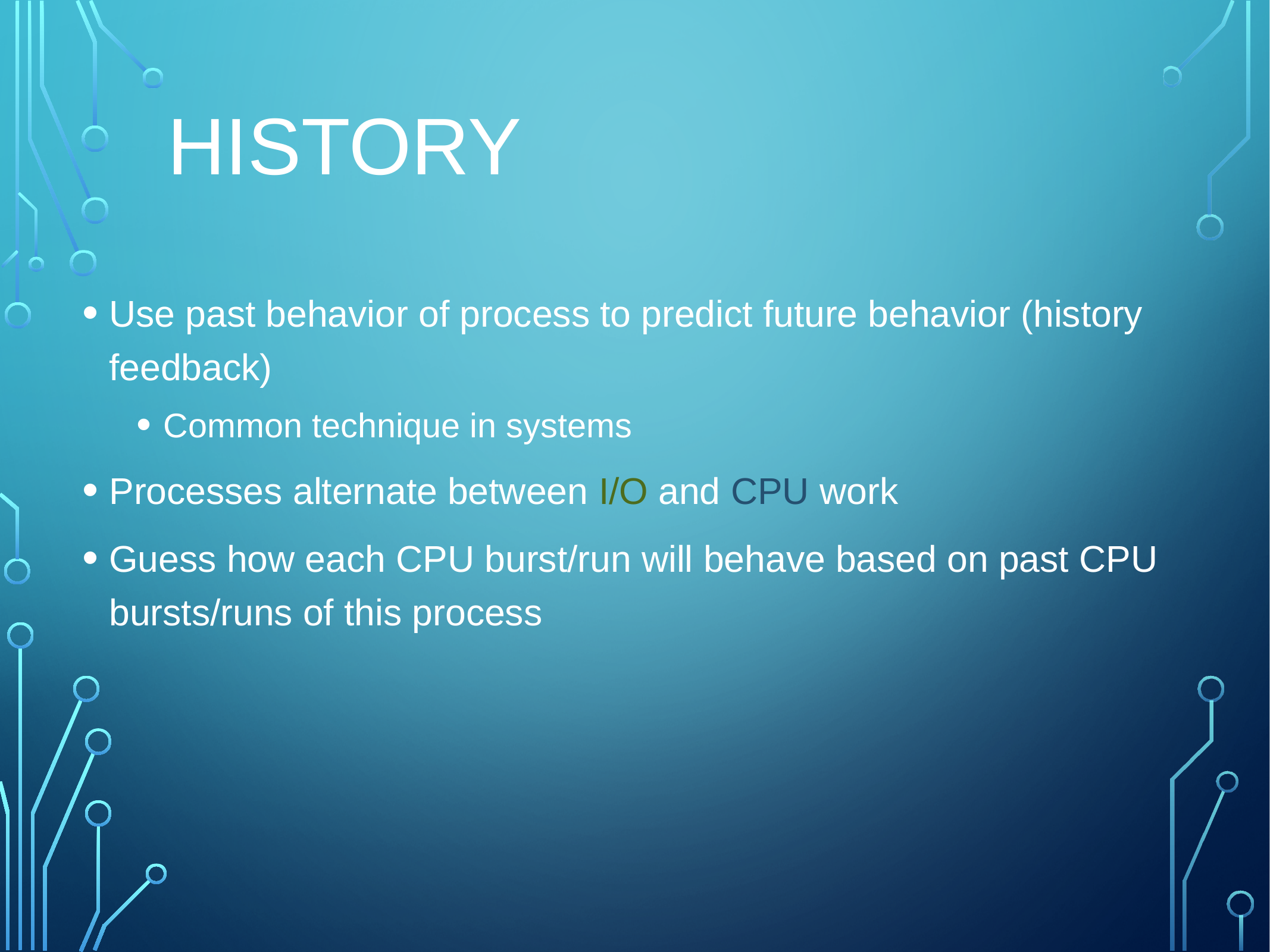

# History
Use past behavior of process to predict future behavior (history feedback)
Common technique in systems
Processes alternate between I/O and CPU work
Guess how each CPU burst/run will behave based on past CPU bursts/runs of this process